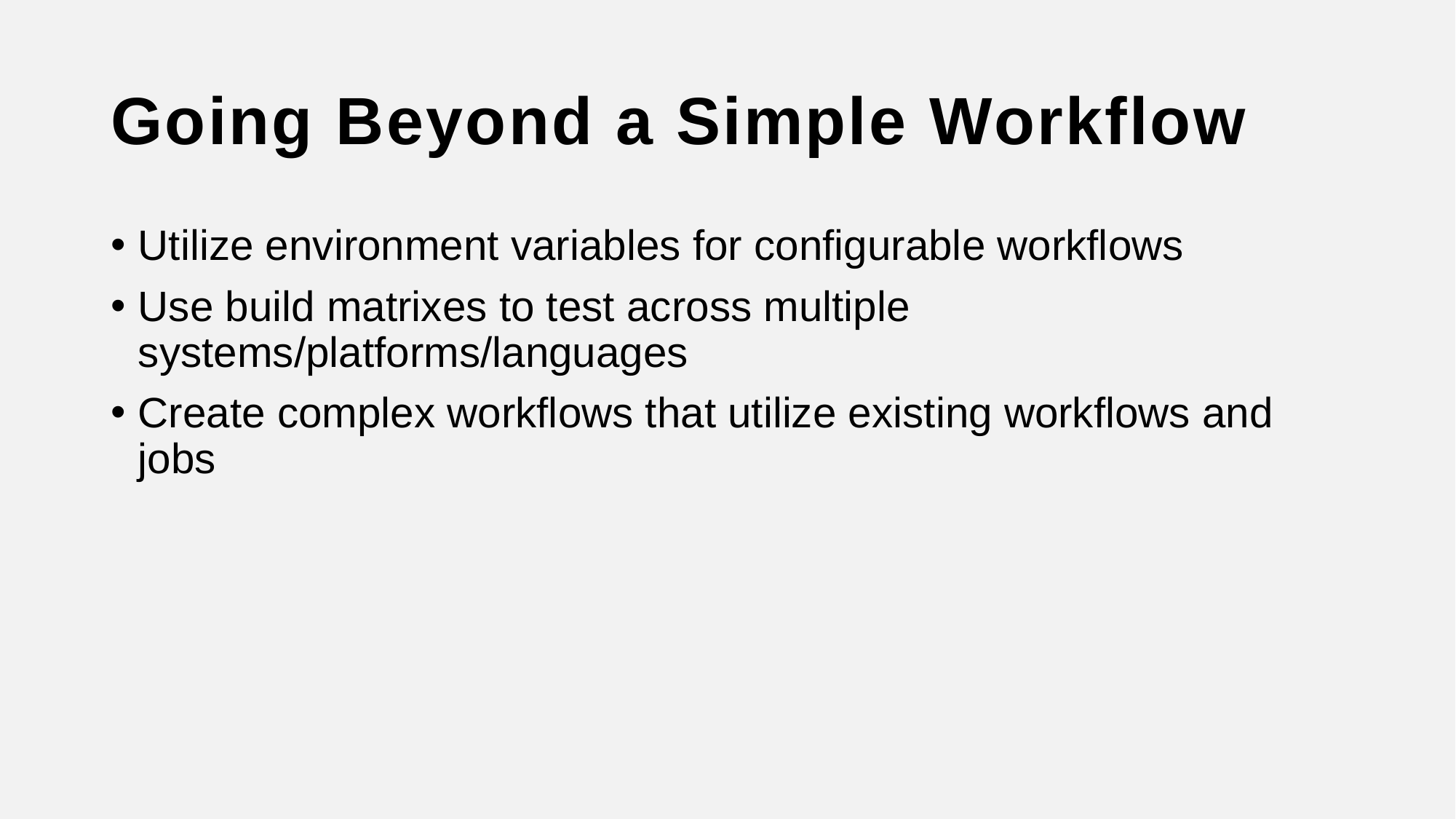

# Going Beyond a Simple Workflow
Utilize environment variables for configurable workflows
Use build matrixes to test across multiple systems/platforms/languages
Create complex workflows that utilize existing workflows and jobs